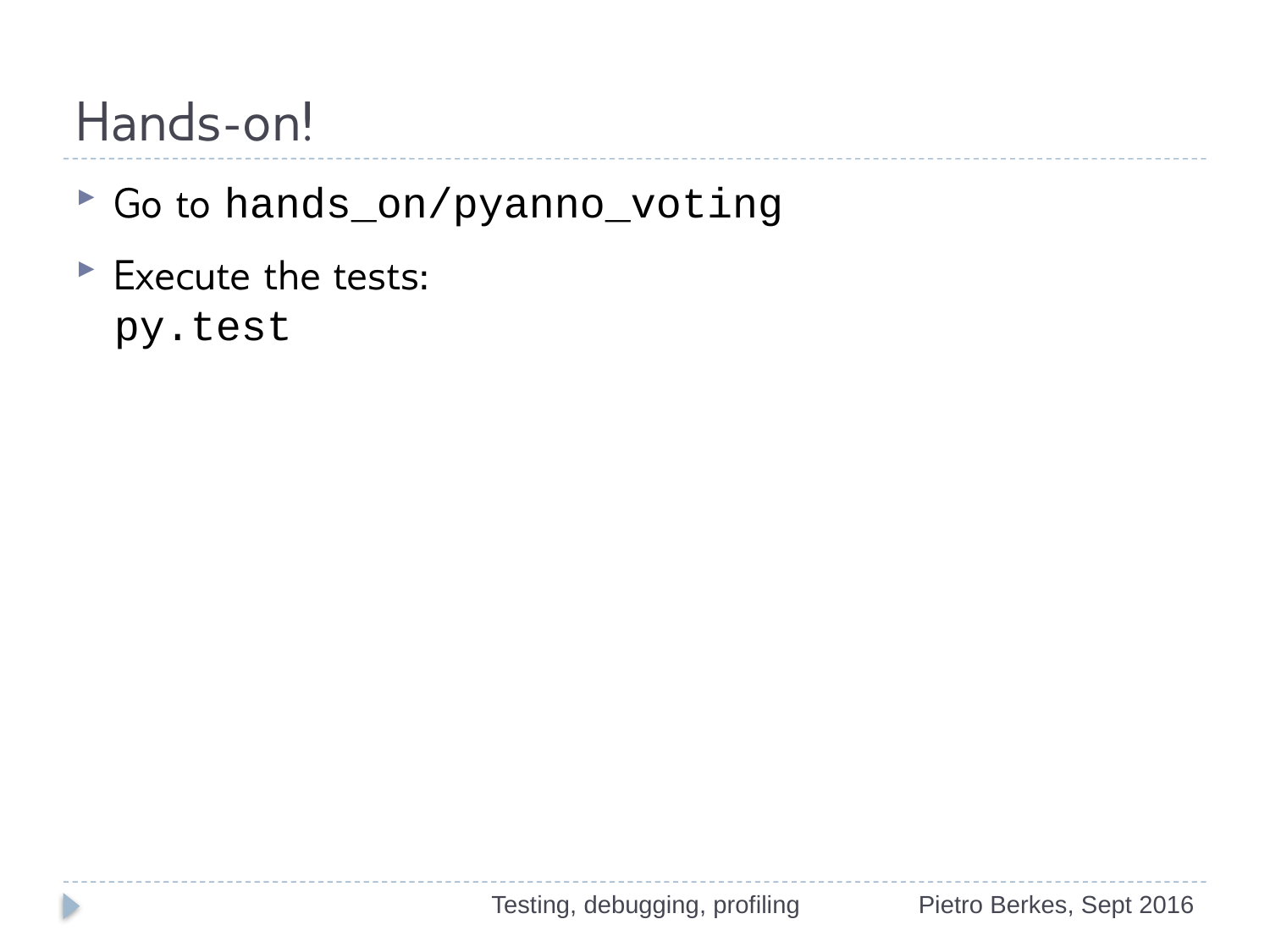

# Hands-on!
Go to hands_on/pyanno_voting
Execute the tests:
py.test
Testing, debugging, profiling
Pietro Berkes, Sept 2016